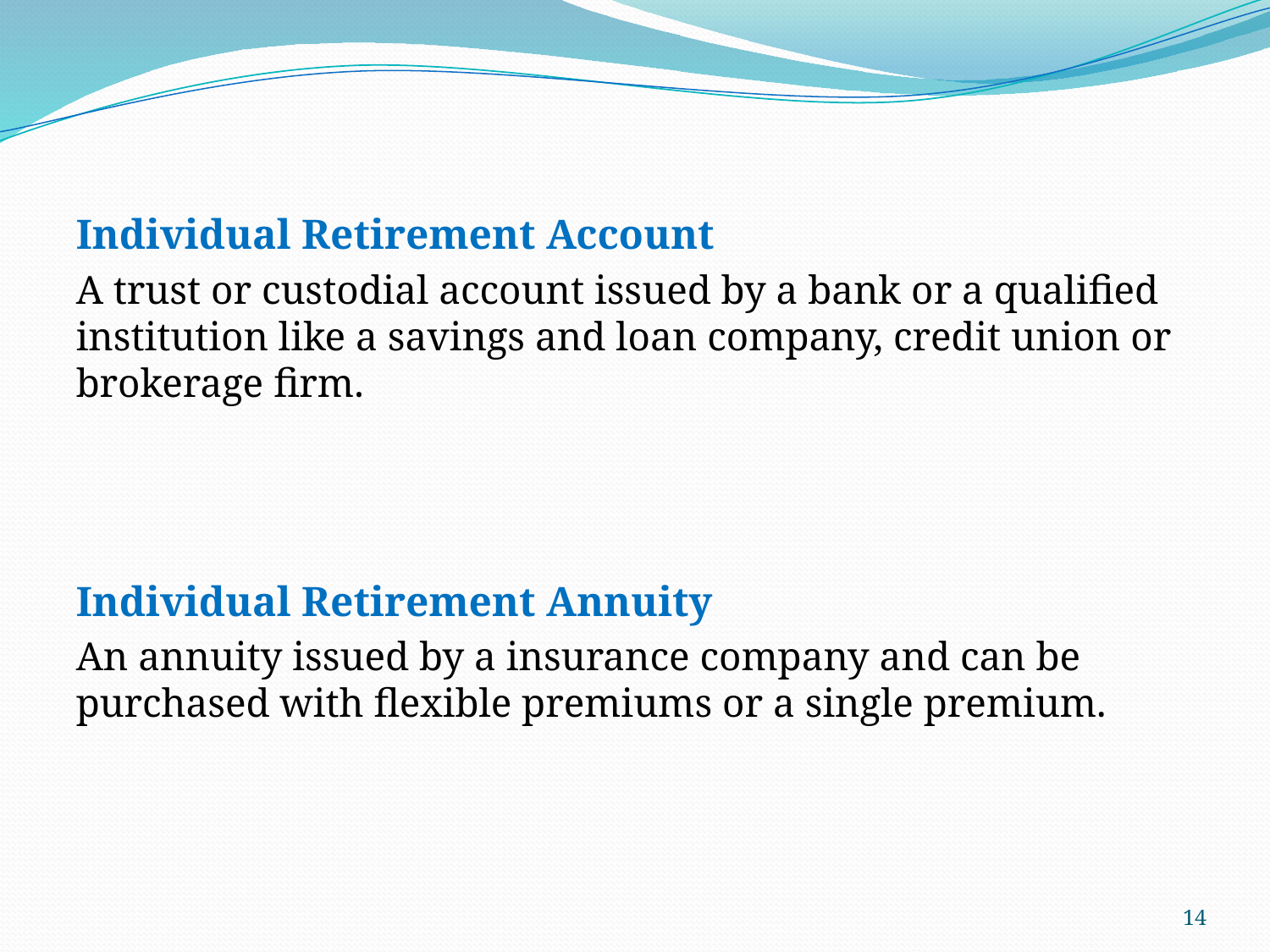

Individual Retirement Account
A trust or custodial account issued by a bank or a qualified institution like a savings and loan company, credit union or brokerage firm.

Individual Retirement Annuity
An annuity issued by a insurance company and can be purchased with flexible premiums or a single premium.

14